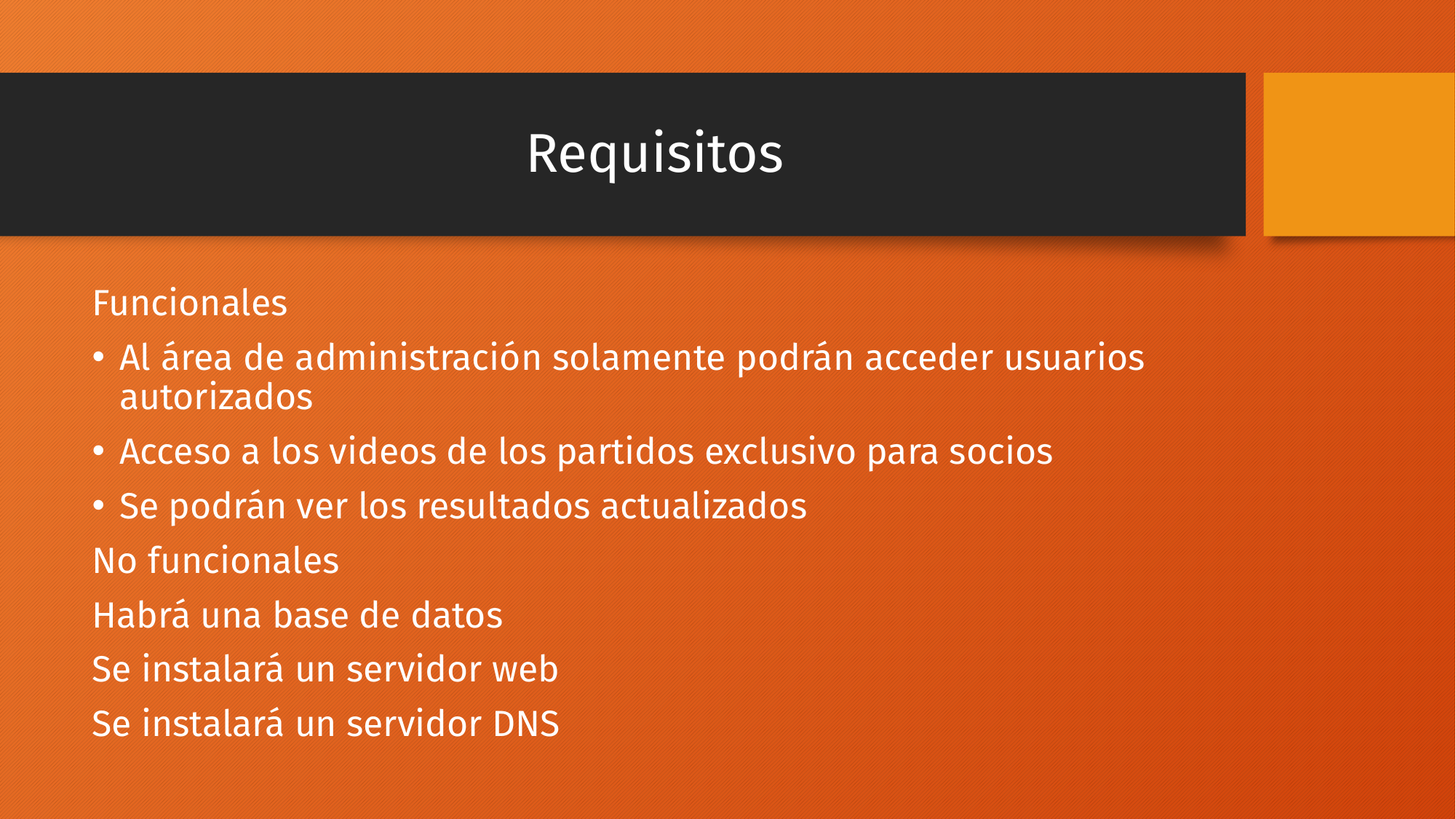

# Requisitos
Funcionales
Al área de administración solamente podrán acceder usuarios autorizados
Acceso a los videos de los partidos exclusivo para socios
Se podrán ver los resultados actualizados
No funcionales
Habrá una base de datos
Se instalará un servidor web
Se instalará un servidor DNS